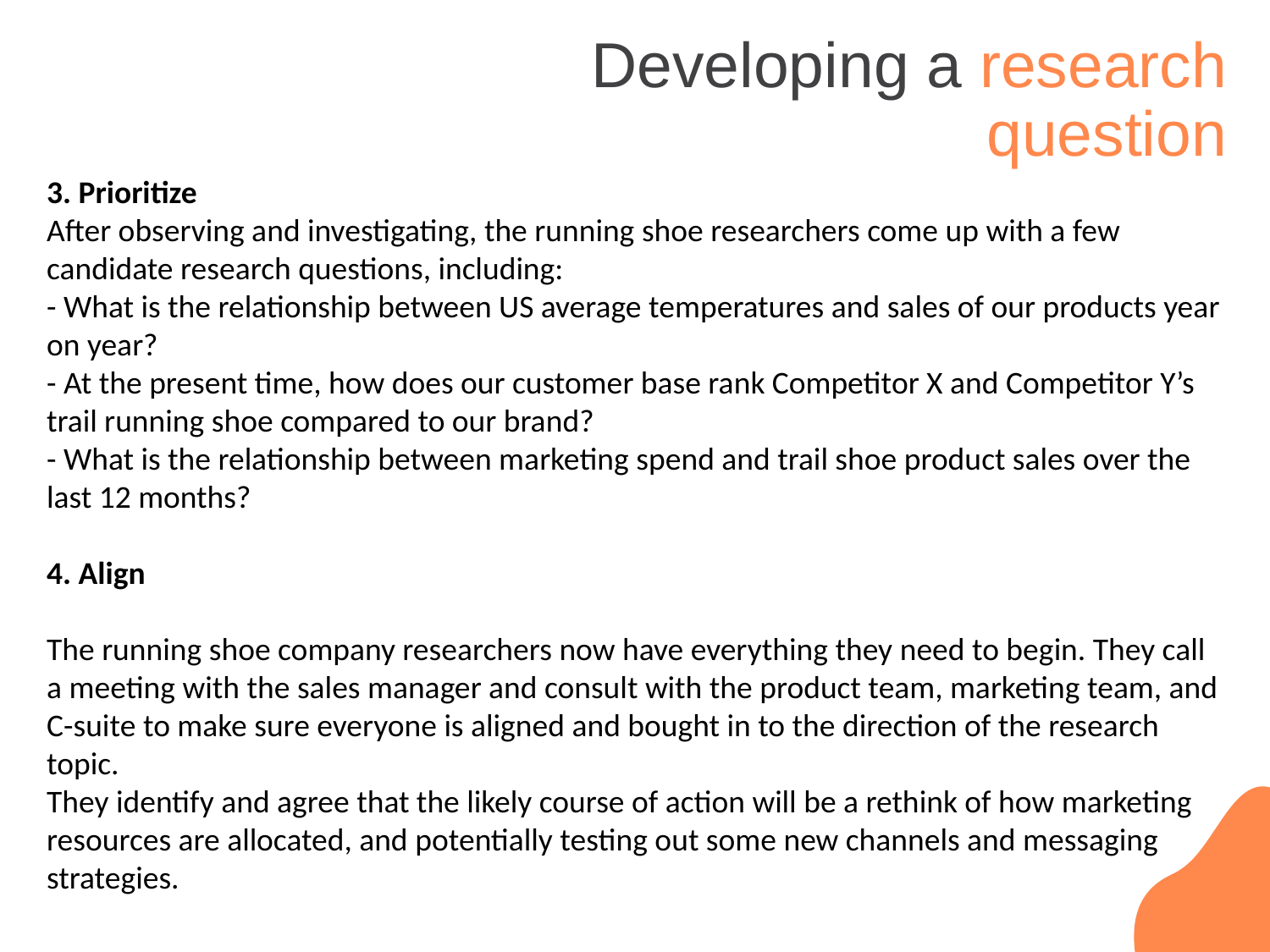

Developing a research question
3. Prioritize
After observing and investigating, the running shoe researchers come up with a few candidate research questions, including:
- What is the relationship between US average temperatures and sales of our products year on year?
- At the present time, how does our customer base rank Competitor X and Competitor Y’s trail running shoe compared to our brand?
- What is the relationship between marketing spend and trail shoe product sales over the last 12 months?
4. Align
The running shoe company researchers now have everything they need to begin. They call a meeting with the sales manager and consult with the product team, marketing team, and C-suite to make sure everyone is aligned and bought in to the direction of the research topic.
They identify and agree that the likely course of action will be a rethink of how marketing resources are allocated, and potentially testing out some new channels and messaging strategies.